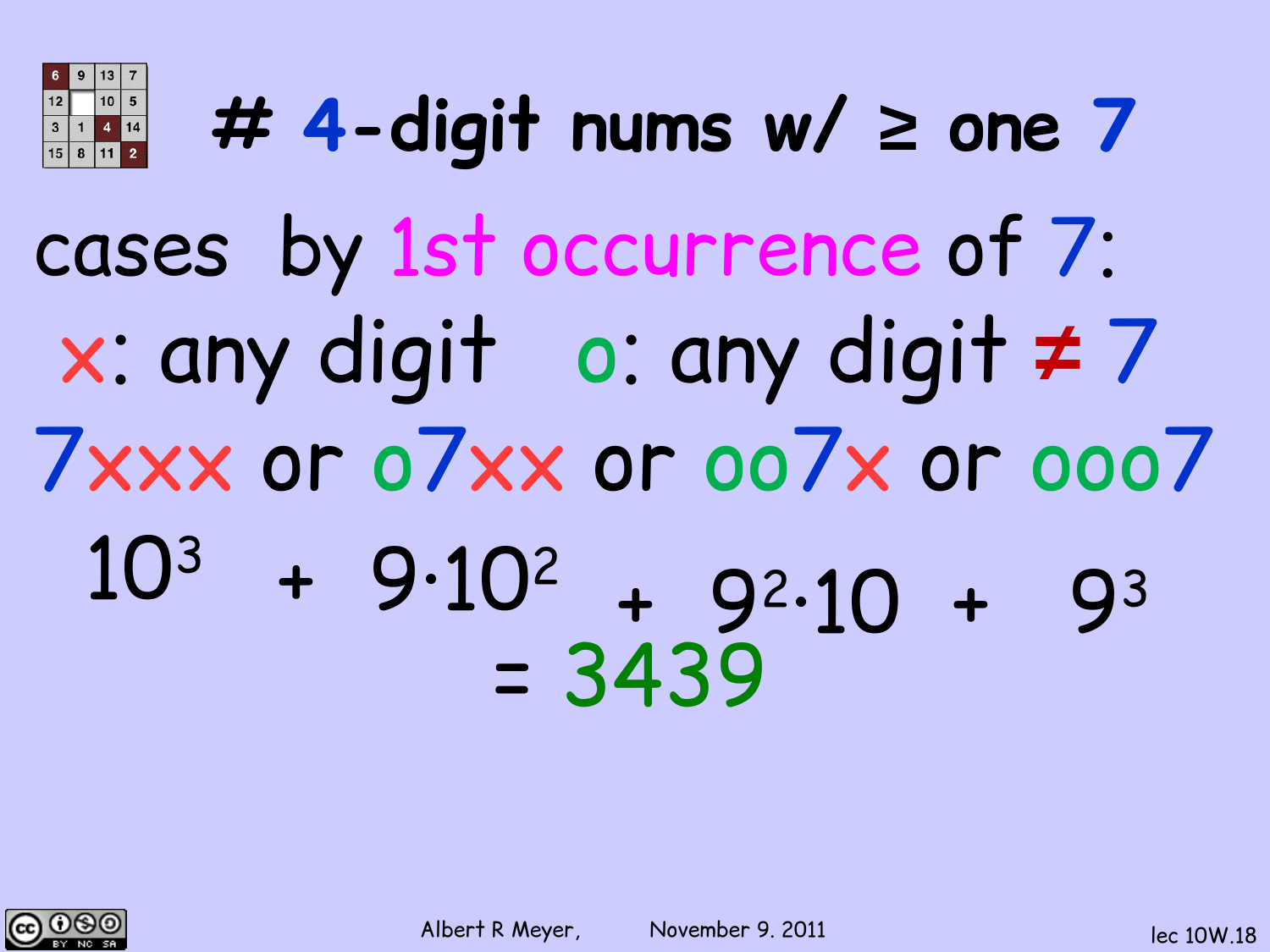

# # 4-digit nums w/ ≥ one 7
cases  by 1st occurrence of 7:
 x: any digit   o: any digit ≠ 7
7xxx or o7xx or oo7x or ooo7
  103
= 3439
+  9·102
 +  92·10  +   93
lec 10W.18